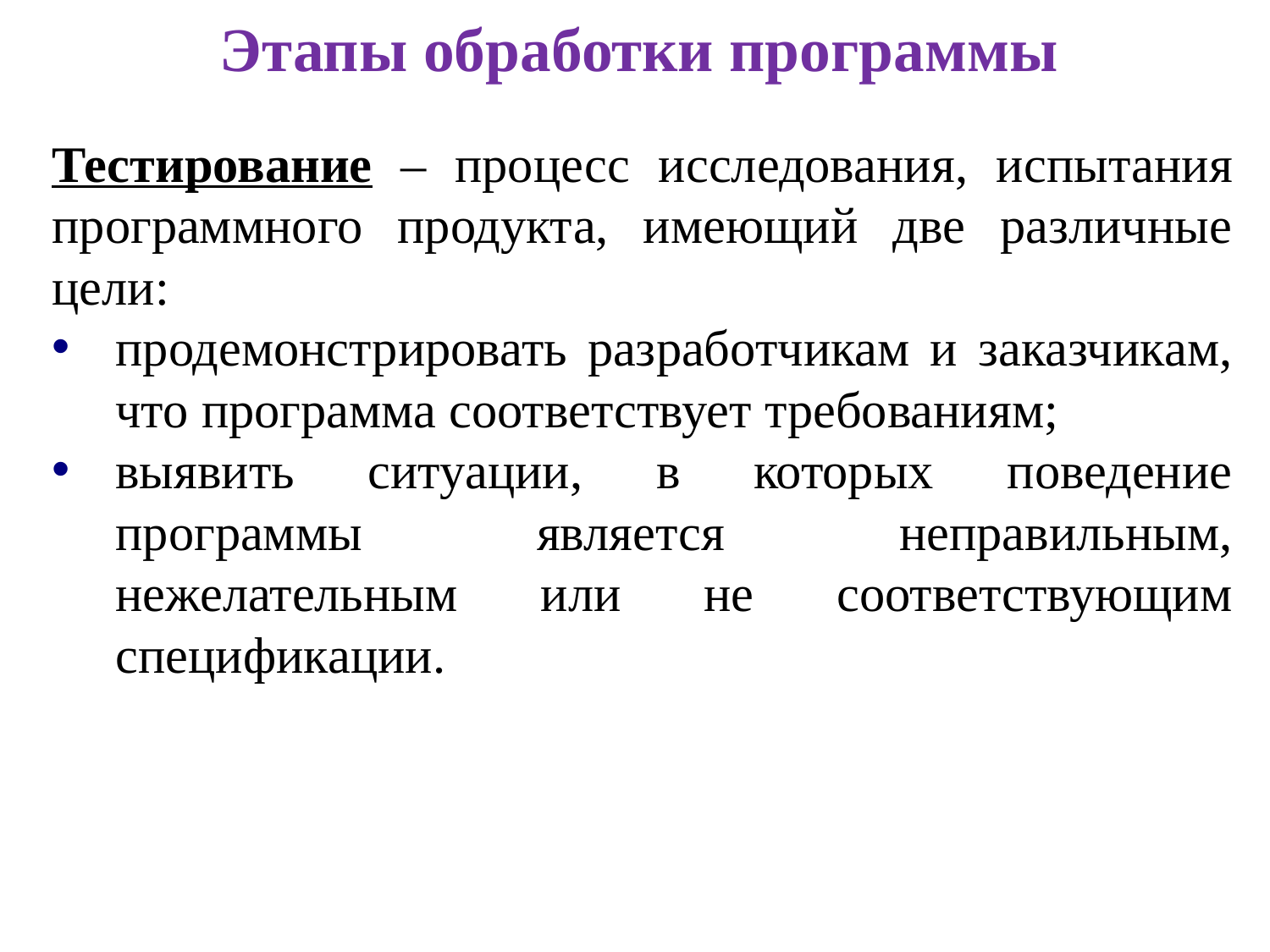

# Этапы обработки программы
Тестирование – процесс исследования, испытания программного продукта, имеющий две различные цели:
продемонстрировать разработчикам и заказчикам, что программа соответствует требованиям;
выявить ситуации, в которых поведение программы является неправильным, нежелательным или не соответствующим спецификации.